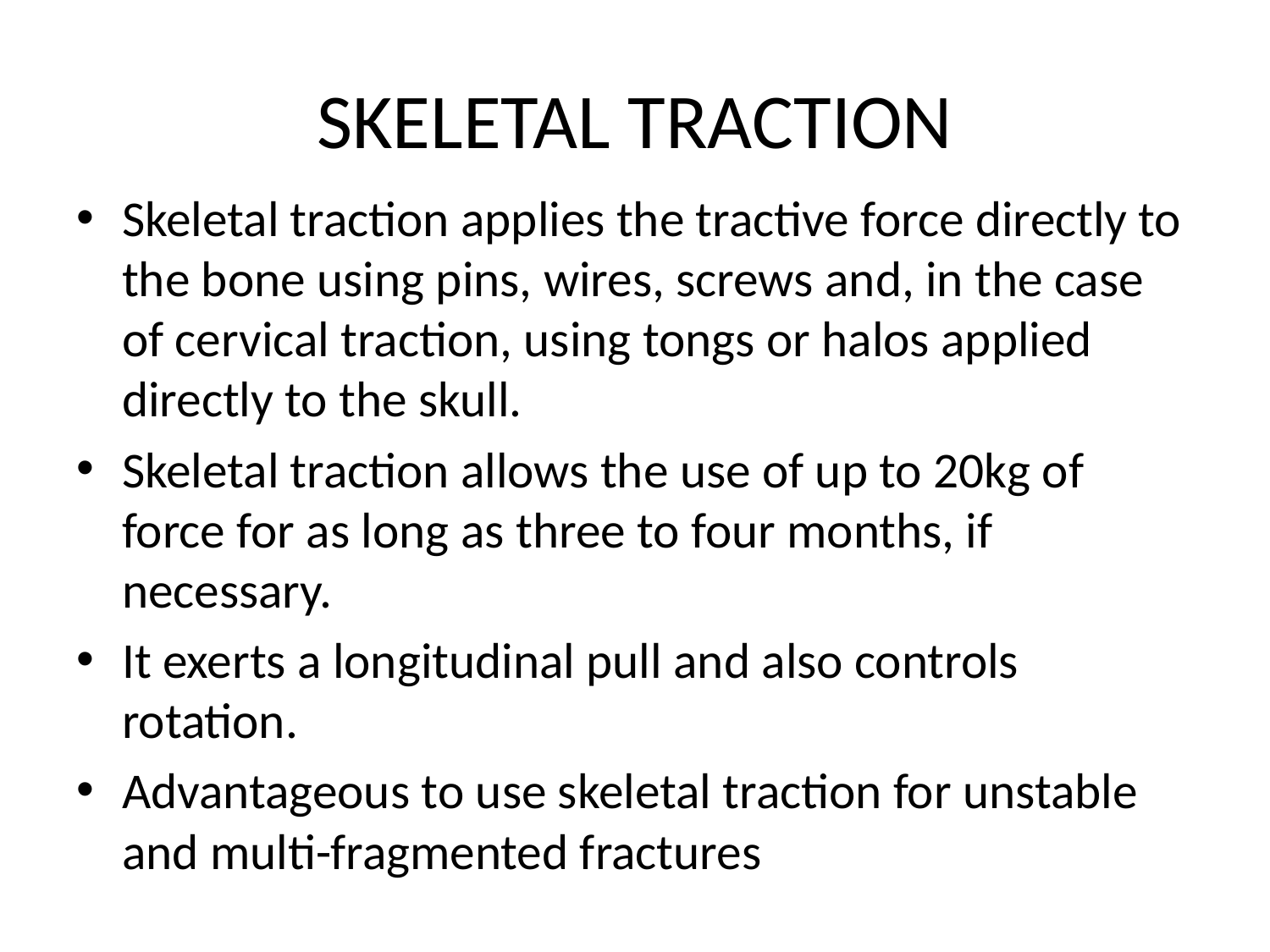

# SKELETAL TRACTION
Skeletal traction applies the tractive force directly to the bone using pins, wires, screws and, in the case of cervical traction, using tongs or halos applied directly to the skull.
Skeletal traction allows the use of up to 20kg of force for as long as three to four months, if necessary.
It exerts a longitudinal pull and also controls rotation.
Advantageous to use skeletal traction for unstable and multi-fragmented fractures